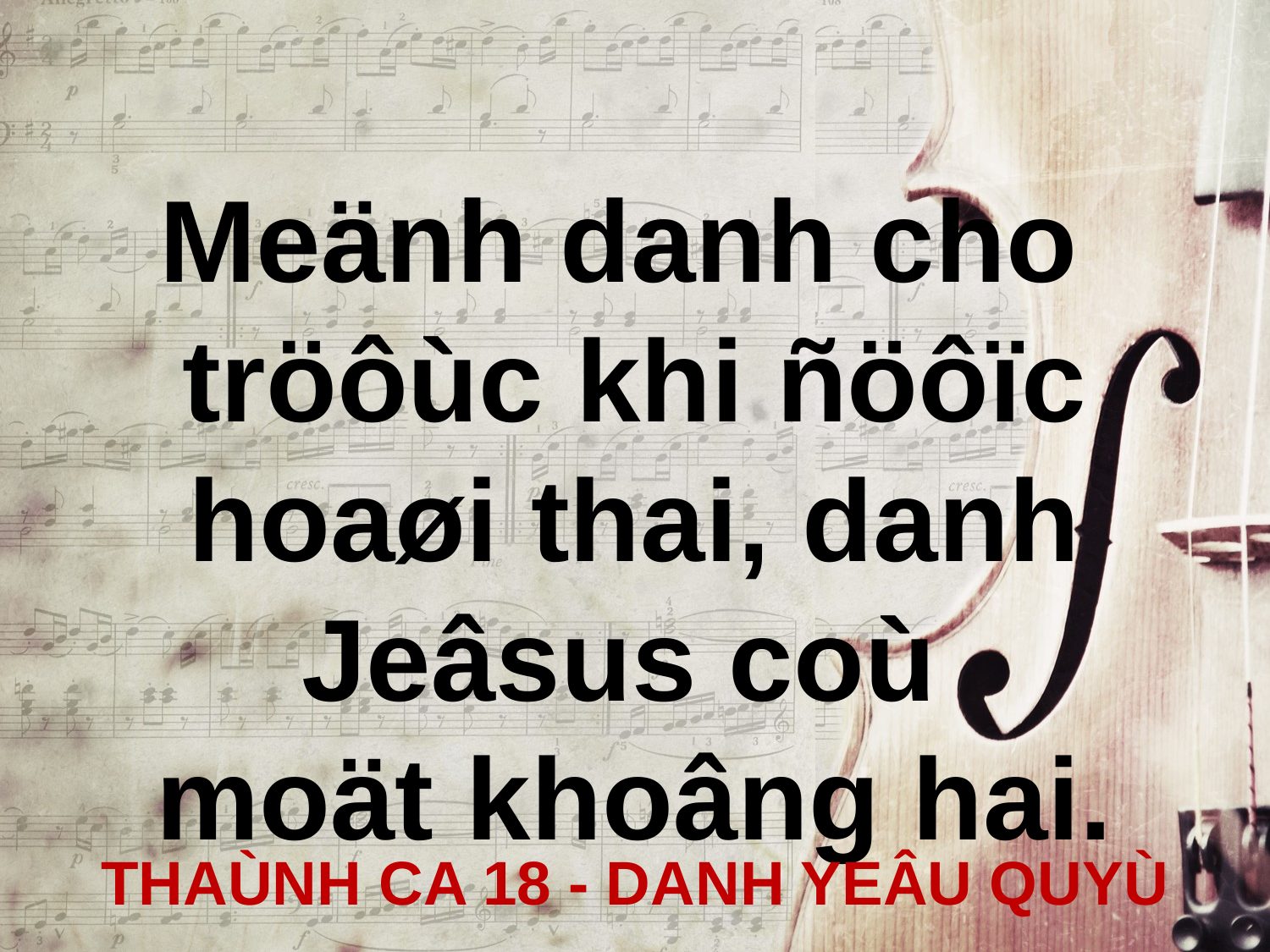

Meänh danh cho
tröôùc khi ñöôïc hoaøi thai, danh Jeâsus coù
moät khoâng hai.
THAÙNH CA 18 - DANH YEÂU QUYÙ